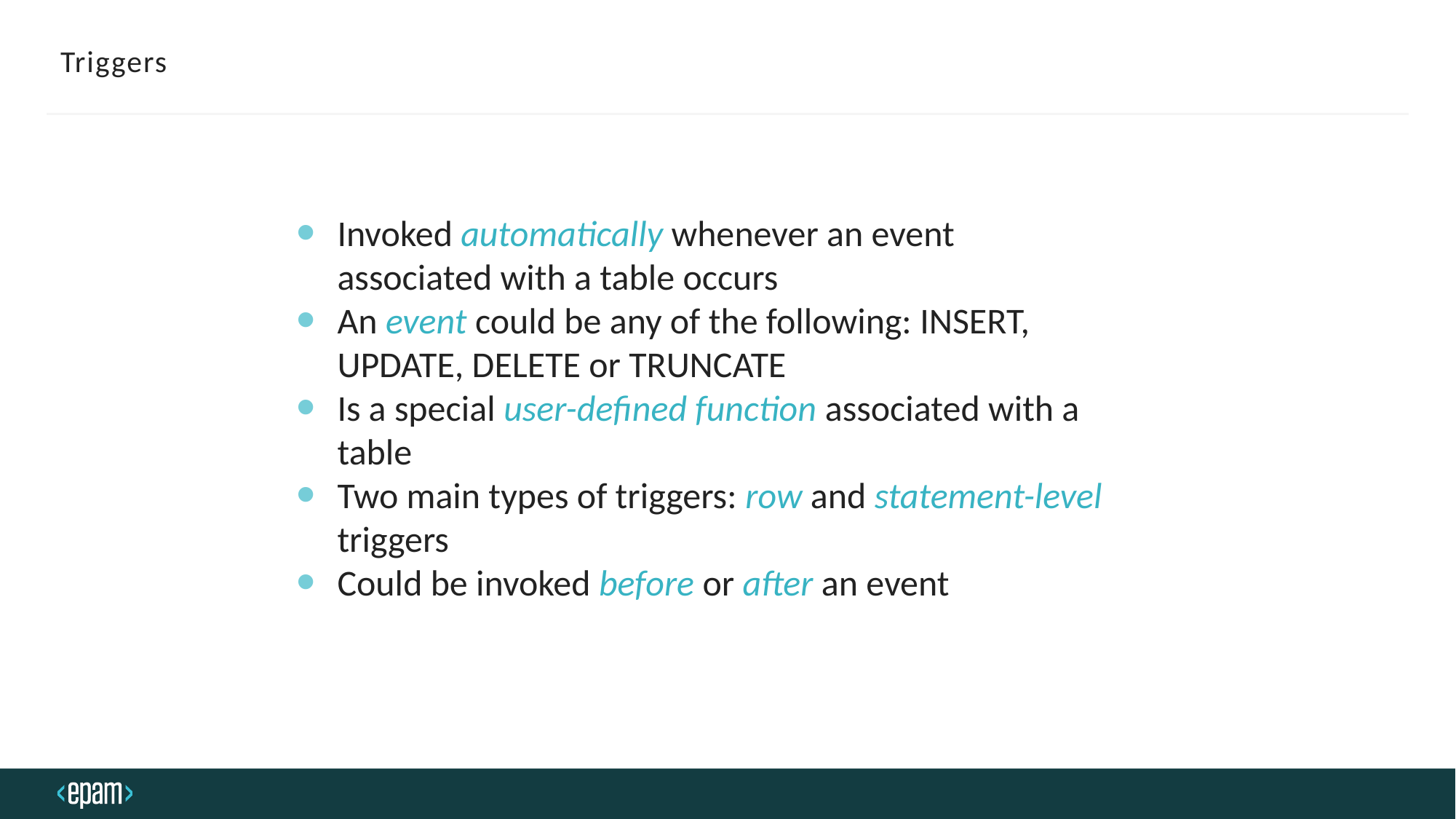

# Triggers
Invoked automatically whenever an event associated with a table occurs
An event could be any of the following: INSERT, UPDATE, DELETE or TRUNCATE
Is a special user-defined function associated with a table
Two main types of triggers: row and statement-level triggers
Could be invoked before or after an event